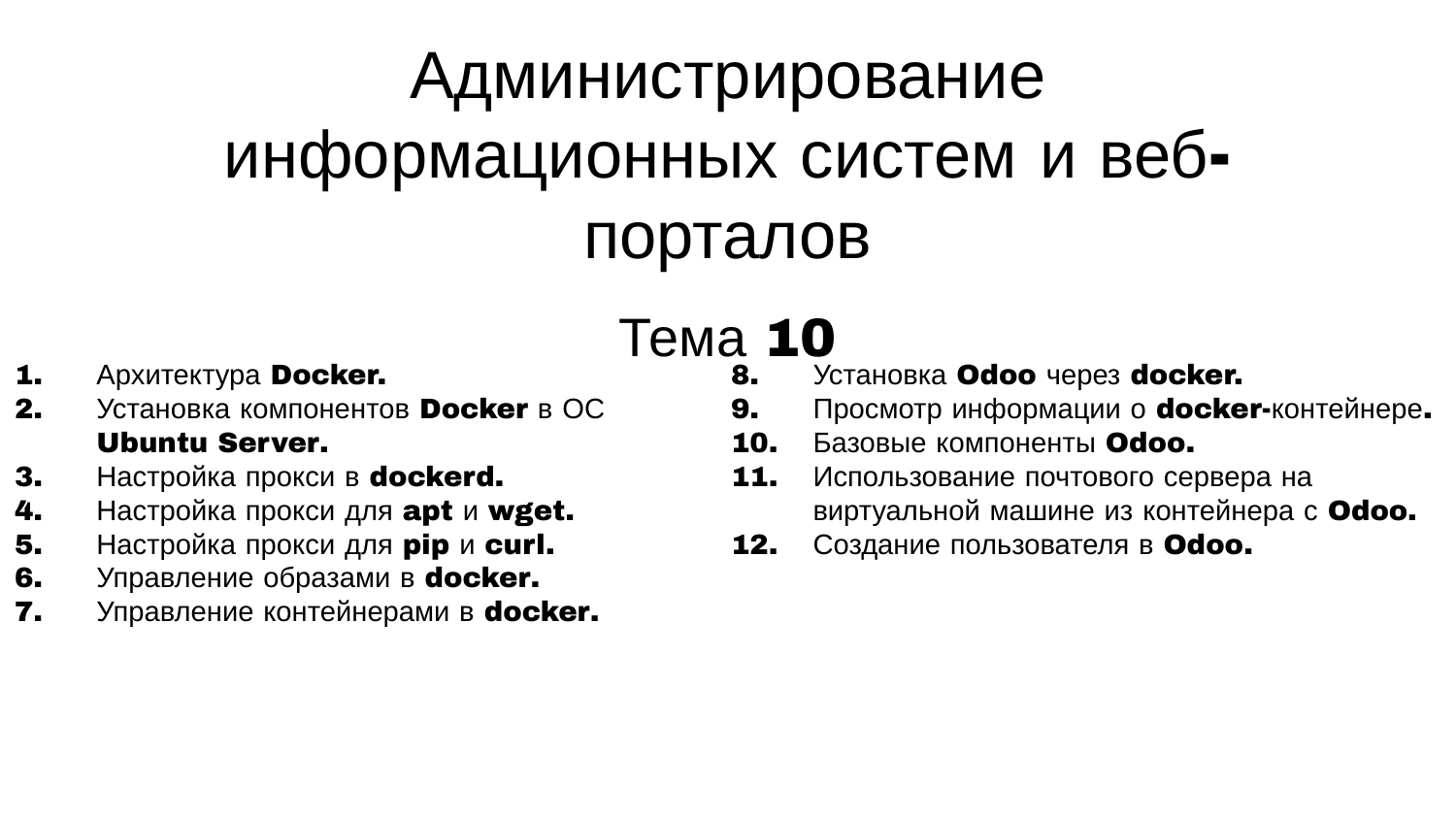

# Администрирование информационных систем и веб-порталов
Тема 10
Архитектура Docker.
Установка компонентов Docker в ОС Ubuntu Server.
Настройка прокси в dockerd.
Настройка прокси для apt и wget.
Настройка прокси для pip и curl.
Управление образами в docker.
Управление контейнерами в docker.

Установка Odoo через docker.
Просмотр информации о docker-контейнере.
Базовые компоненты Odoo.
Использование почтового сервера на виртуальной машине из контейнера с Odoo.
Создание пользователя в Odoo.